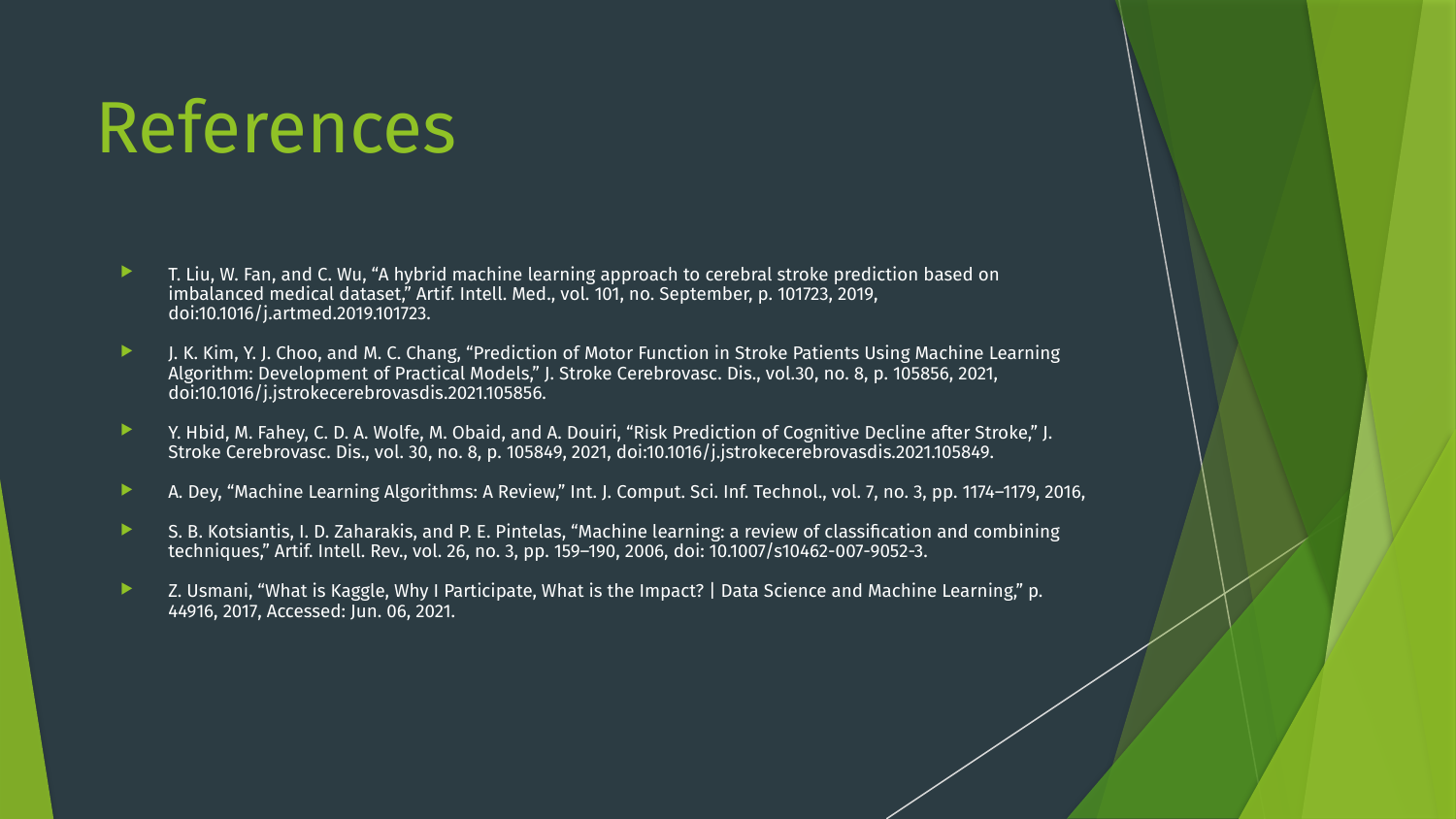

# References
T. Liu, W. Fan, and C. Wu, “A hybrid machine learning approach to cerebral stroke prediction based on imbalanced medical dataset,” Artif. Intell. Med., vol. 101, no. September, p. 101723, 2019, doi:10.1016/j.artmed.2019.101723.
J. K. Kim, Y. J. Choo, and M. C. Chang, “Prediction of Motor Function in Stroke Patients Using Machine Learning Algorithm: Development of Practical Models,” J. Stroke Cerebrovasc. Dis., vol.30, no. 8, p. 105856, 2021, doi:10.1016/j.jstrokecerebrovasdis.2021.105856.
Y. Hbid, M. Fahey, C. D. A. Wolfe, M. Obaid, and A. Douiri, “Risk Prediction of Cognitive Decline after Stroke,” J. Stroke Cerebrovasc. Dis., vol. 30, no. 8, p. 105849, 2021, doi:10.1016/j.jstrokecerebrovasdis.2021.105849.
A. Dey, “Machine Learning Algorithms: A Review,” Int. J. Comput. Sci. Inf. Technol., vol. 7, no. 3, pp. 1174–1179, 2016,
S. B. Kotsiantis, I. D. Zaharakis, and P. E. Pintelas, “Machine learning: a review of classification and combining techniques,” Artif. Intell. Rev., vol. 26, no. 3, pp. 159–190, 2006, doi: 10.1007/s10462-007-9052-3.
Z. Usmani, “What is Kaggle, Why I Participate, What is the Impact? | Data Science and Machine Learning,” p. 44916, 2017, Accessed: Jun. 06, 2021.